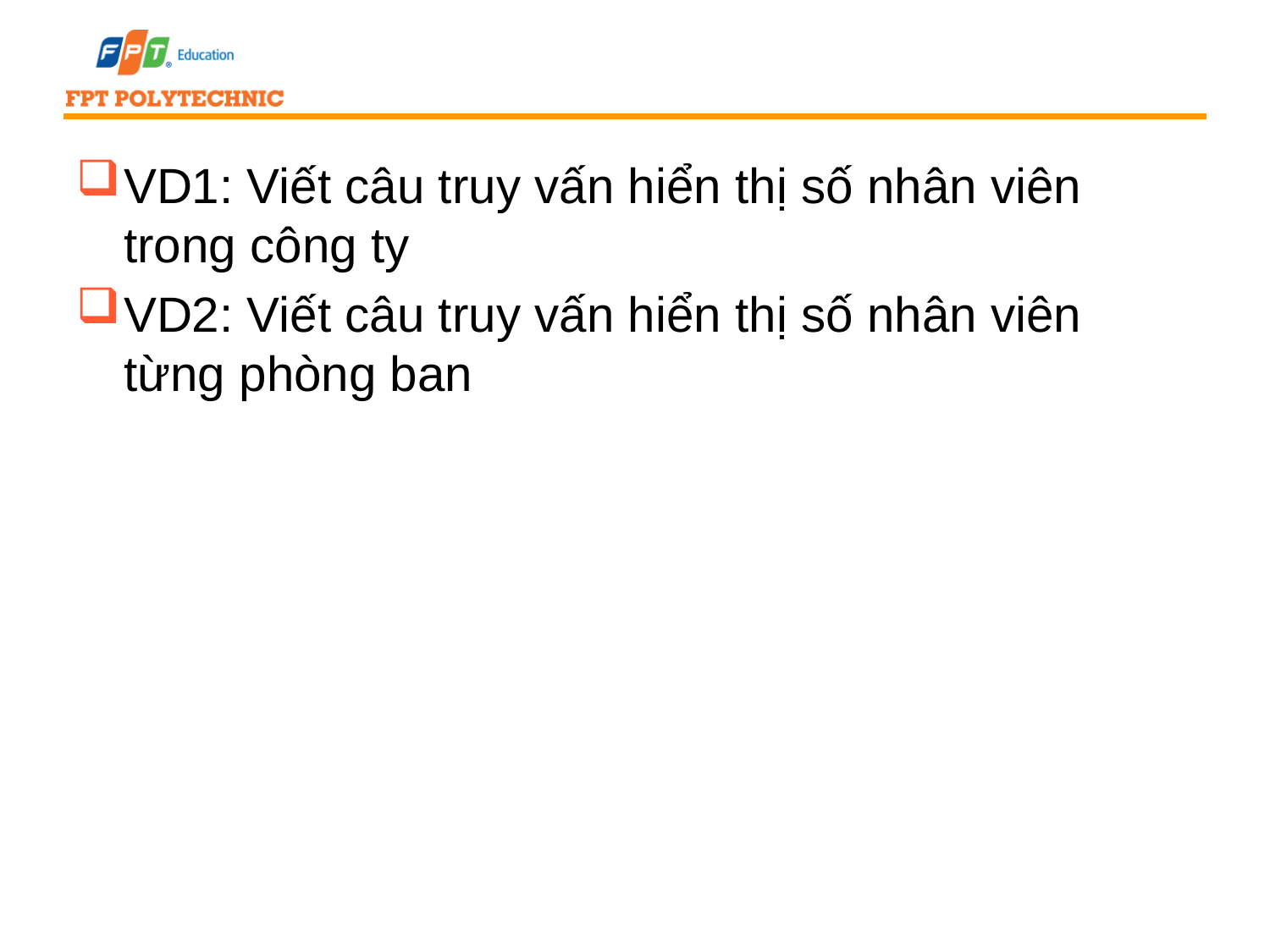

#
VD1: Viết câu truy vấn hiển thị số nhân viên trong công ty
VD2: Viết câu truy vấn hiển thị số nhân viên từng phòng ban